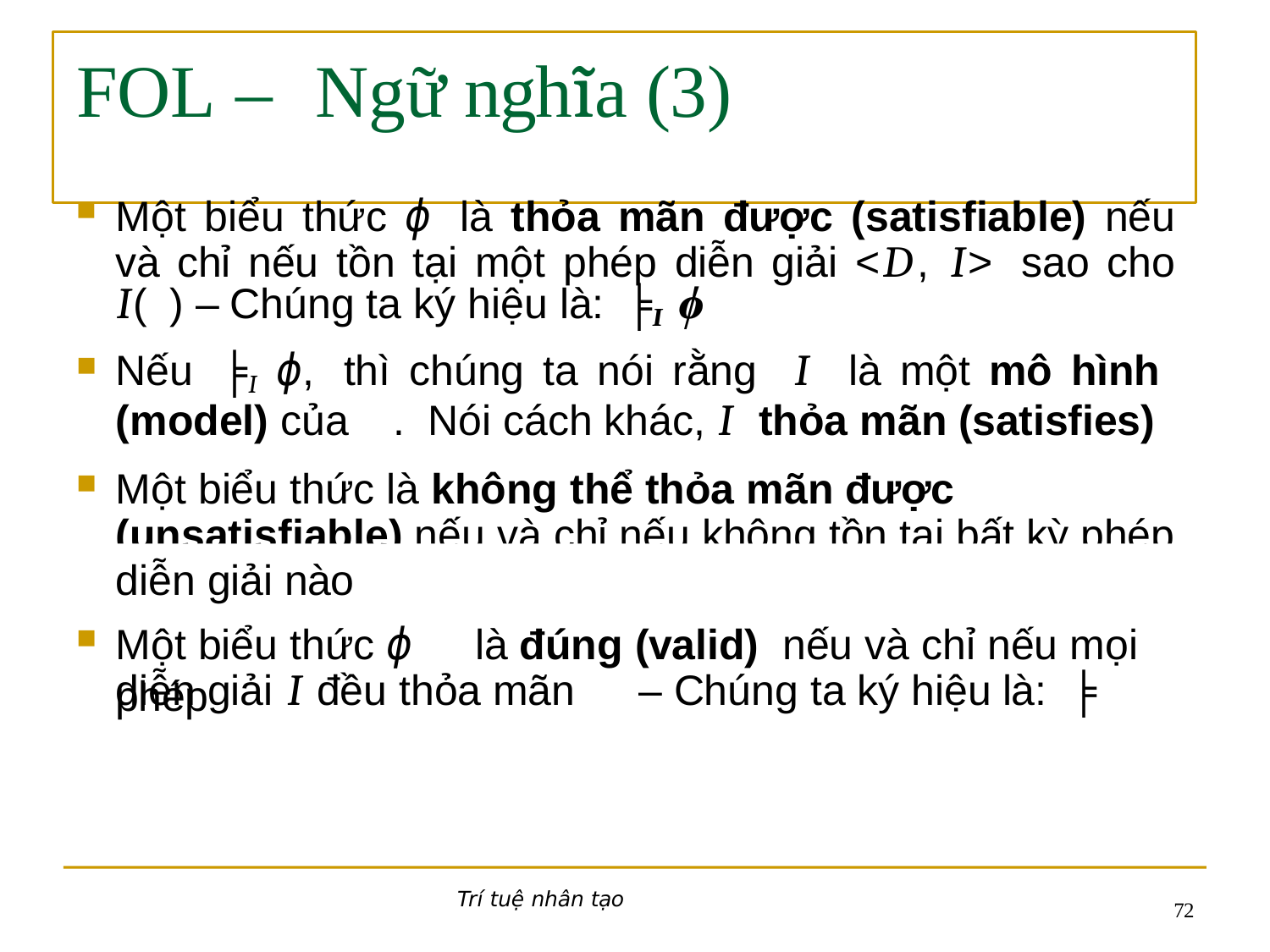

# FOL –	Ngữ nghĩa (3)
Một biểu thức ϕ là thỏa mãn được (satisfiable) nếu và chỉ nếu tồn tại một phép diễn giải <D, I> sao cho I( ) – Chúng ta ký hiệu là: ╞I ϕ
Nếu ╞I ϕ, thì chúng ta nói rằng  I  là một mô hình (model) của  .  Nói cách khác, I  thỏa mãn (satisfies)

Một biểu thức là không thể thỏa mãn được (unsatisfiable) nếu và chỉ nếu không tồn tại bất kỳ phép
diễn giải nào
Một biểu thức ϕ	là đúng (valid)	nếu và chỉ nếu mọi phép

diễn giải I đều thỏa mãn	– Chúng ta ký hiệu là:	╞

Trí tuệ nhân tạo
72